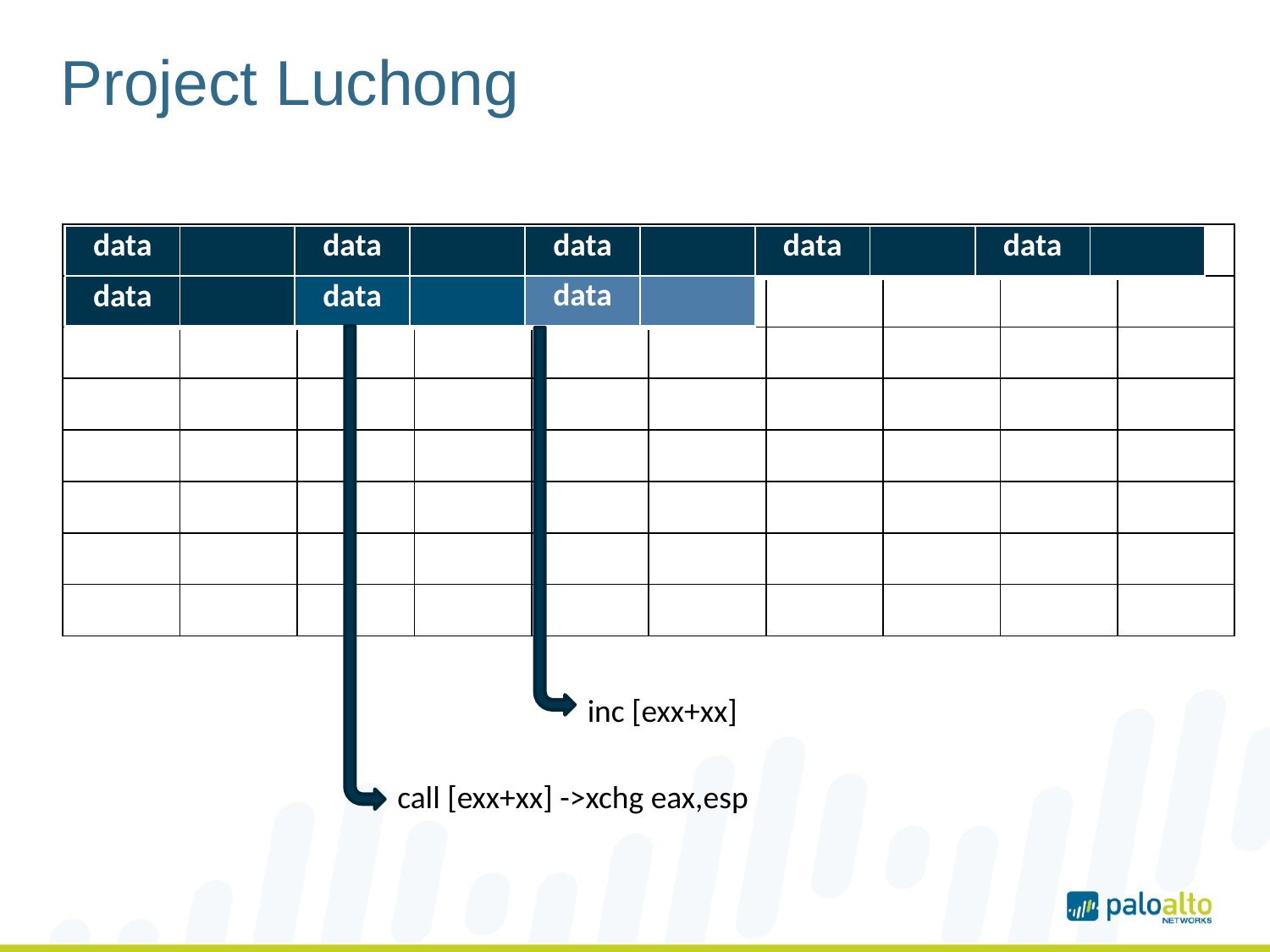

# Project Luchong
|  |  |  |  |  |  |  |  |  |  |
| --- | --- | --- | --- | --- | --- | --- | --- | --- | --- |
|  |  |  |  |  |  |  |  |  |  |
|  |  |  |  |  |  |  |  |  |  |
|  |  |  |  |  |  |  |  |  |  |
|  |  |  |  |  |  |  |  |  |  |
|  |  |  |  |  |  |  |  |  |  |
|  |  |  |  |  |  |  |  |  |  |
|  |  |  |  |  |  |  |  |  |  |
| data |  |
| --- | --- |
| data |  |
| --- | --- |
| data |  |
| --- | --- |
| data |  |
| --- | --- |
| data |  |
| --- | --- |
| data |  |
| --- | --- |
| data |  |
| --- | --- |
| VT |  |
| --- | --- |
| data |  |
| --- | --- |

call [exx+xx] ->xchg eax,esp

inc [exx+xx]